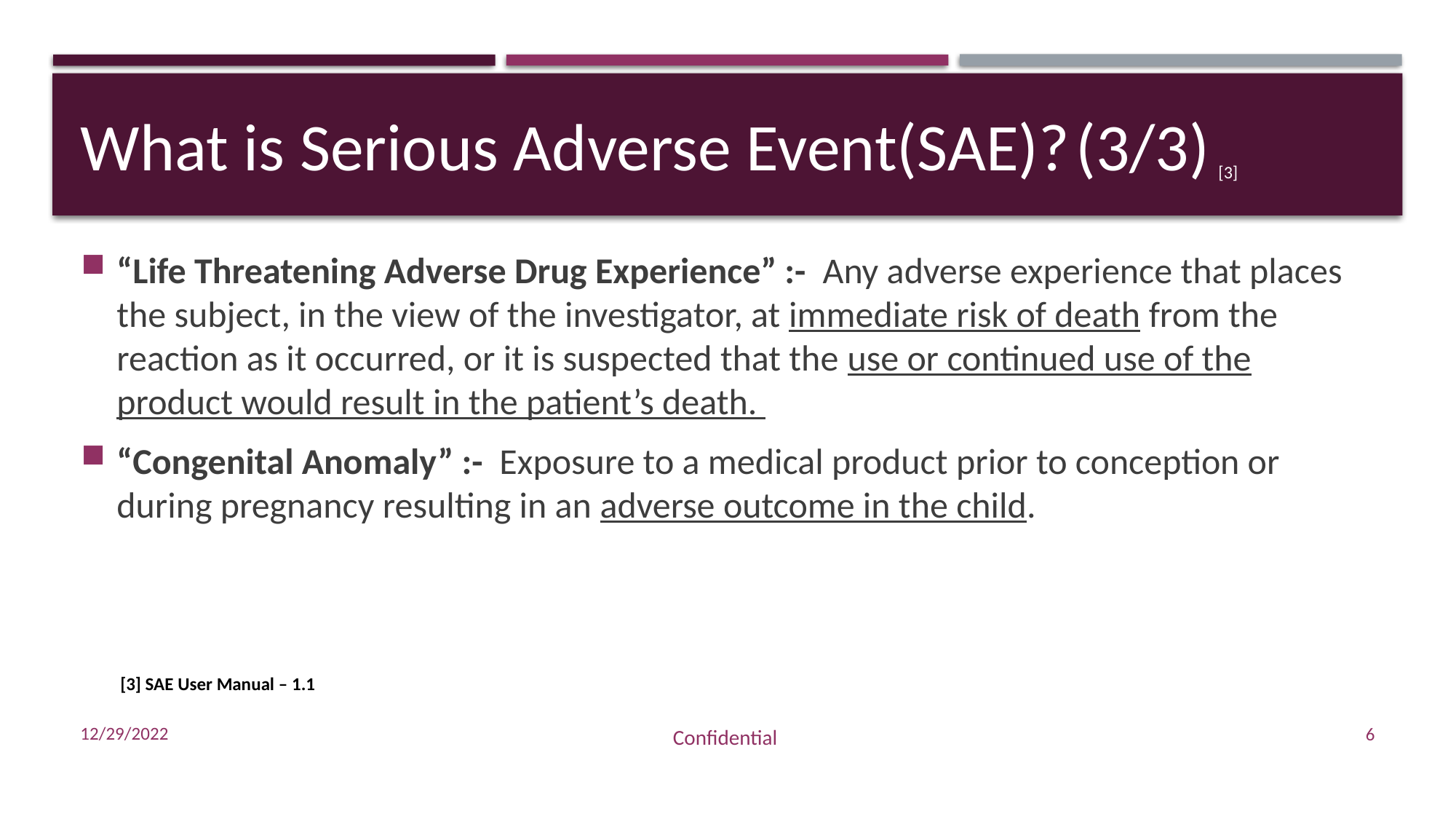

# What is Serious Adverse Event(SAE)? (3/3) [3]
“Life Threatening Adverse Drug Experience” :-  Any adverse experience that places the subject, in the view of the investigator, at immediate risk of death from the reaction as it occurred, or it is suspected that the use or continued use of the product would result in the patient’s death.
“Congenital Anomaly” :-  Exposure to a medical product prior to conception or during pregnancy resulting in an adverse outcome in the child.
[3] SAE User Manual – 1.1
12/29/2022
6
Confidential